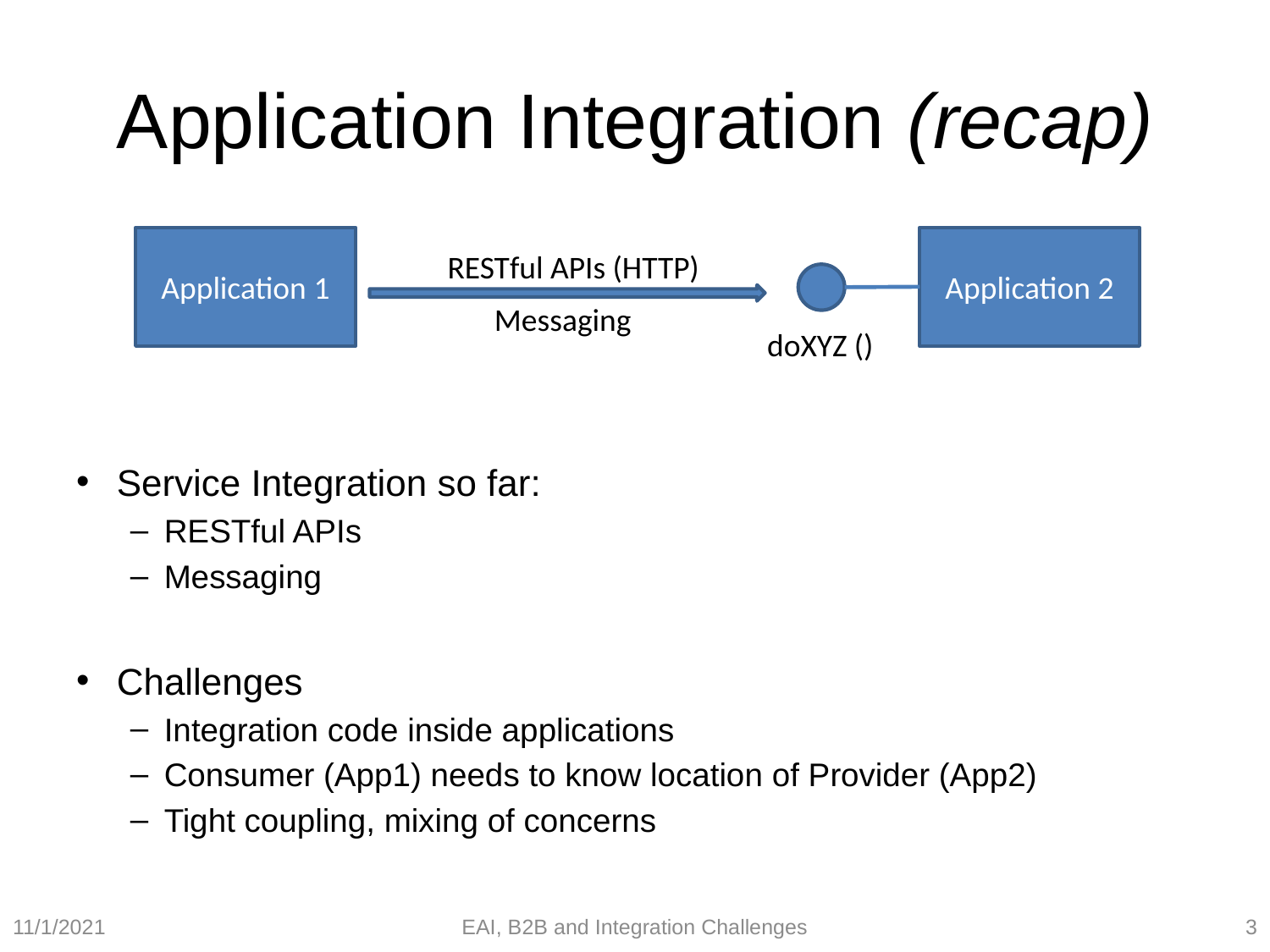

# Application Integration (recap)
Application 1
Application 2
RESTful APIs (HTTP)

doXYZ ()
Messaging
Service Integration so far:
RESTful APIs
Messaging

Challenges
Integration code inside applications
Consumer (App1) needs to know location of Provider (App2)
Tight coupling, mixing of concerns

11/1/2021
EAI, B2B and Integration Challenges
3